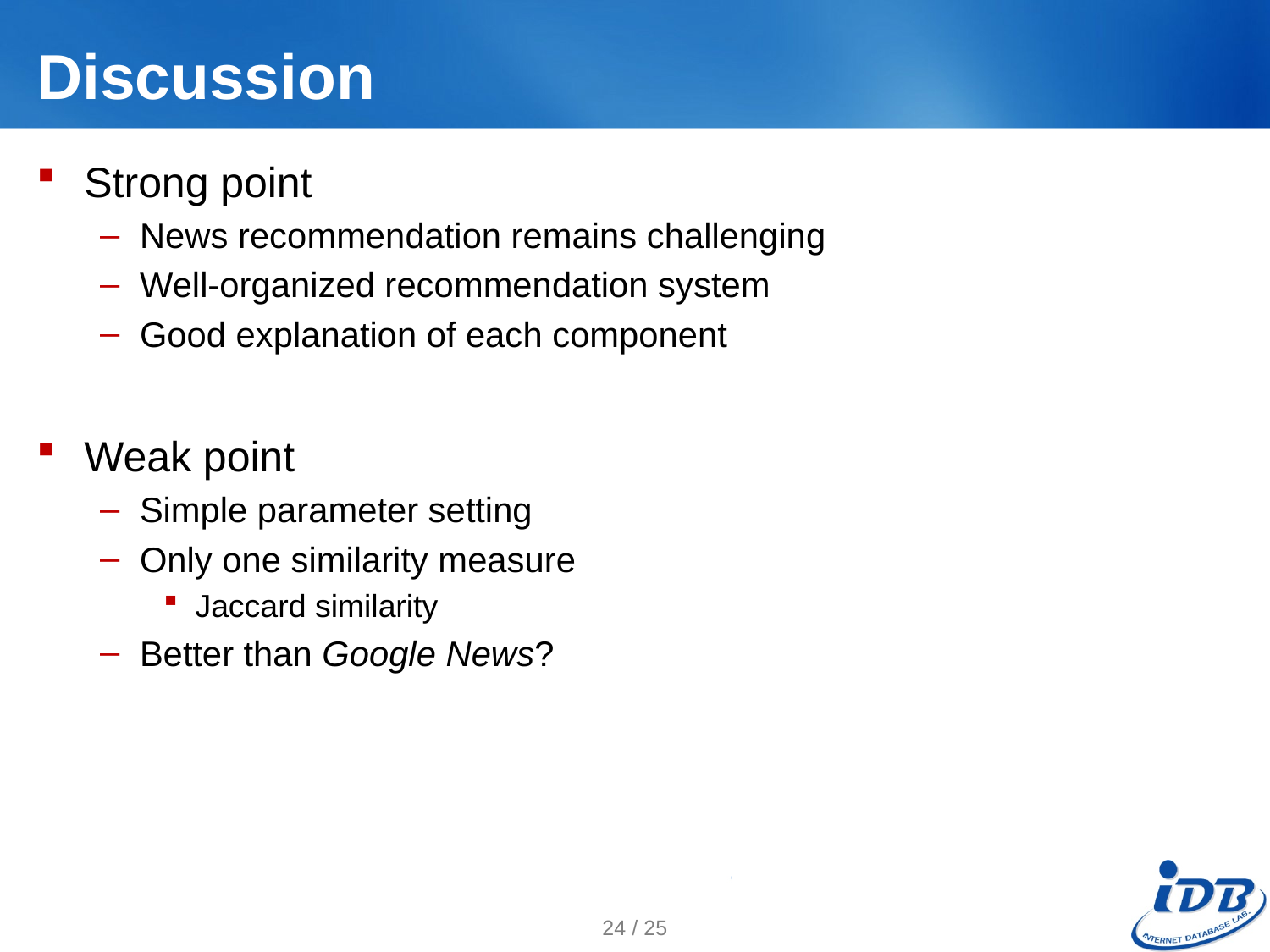

# Discussion
Strong point
News recommendation remains challenging
Well-organized recommendation system
Good explanation of each component

Weak point
Simple parameter setting
Only one similarity measure
Jaccard similarity
Better than Google News?
24 / 25